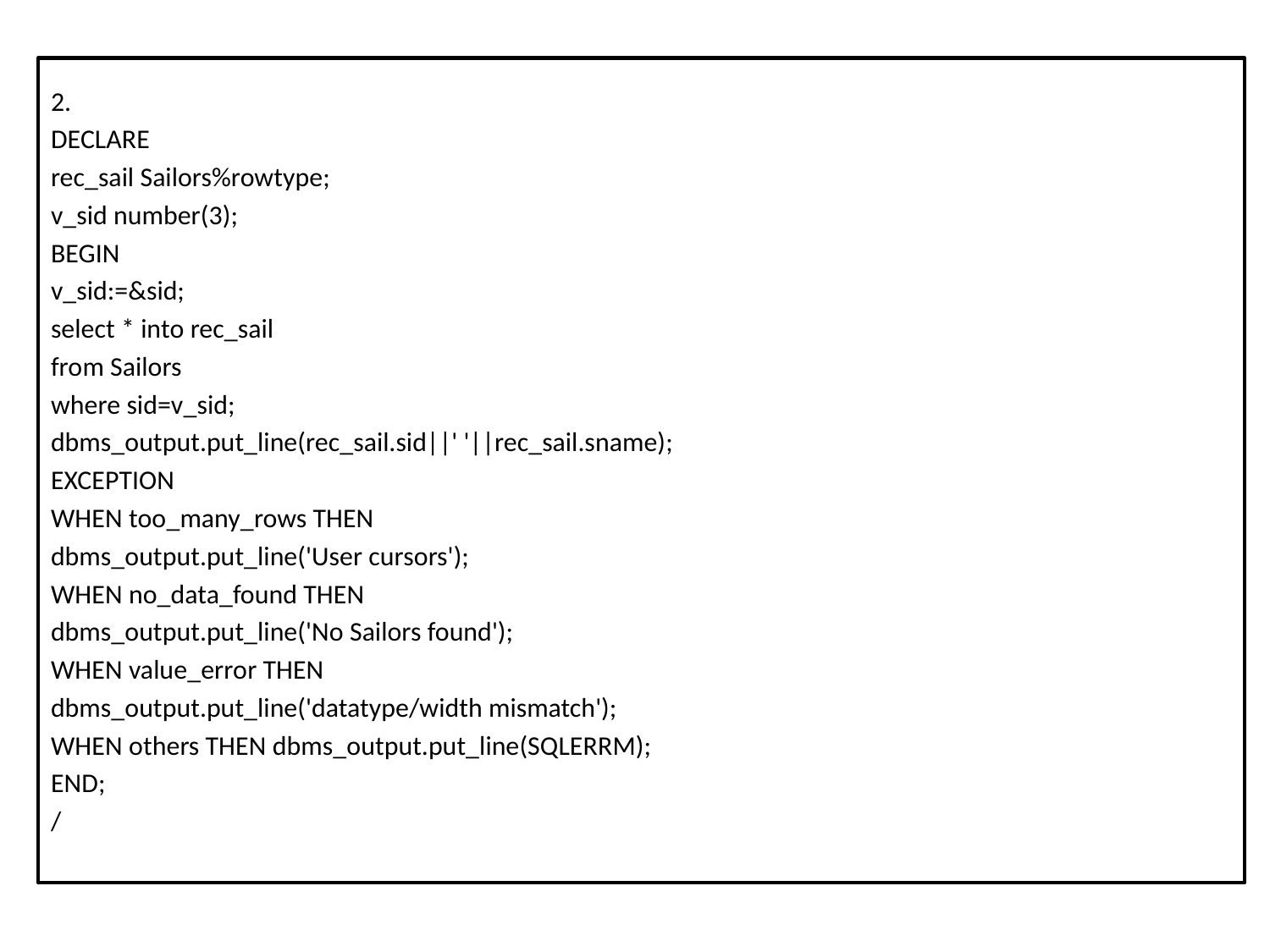

2.
DECLARE
rec_sail Sailors%rowtype;
v_sid number(3);
BEGIN
v_sid:=&sid;
select * into rec_sail
from Sailors
where sid=v_sid;
dbms_output.put_line(rec_sail.sid||' '||rec_sail.sname);
EXCEPTION
WHEN too_many_rows THEN
dbms_output.put_line('User cursors');
WHEN no_data_found THEN
dbms_output.put_line('No Sailors found');
WHEN value_error THEN
dbms_output.put_line('datatype/width mismatch');
WHEN others THEN dbms_output.put_line(SQLERRM);
END;
/